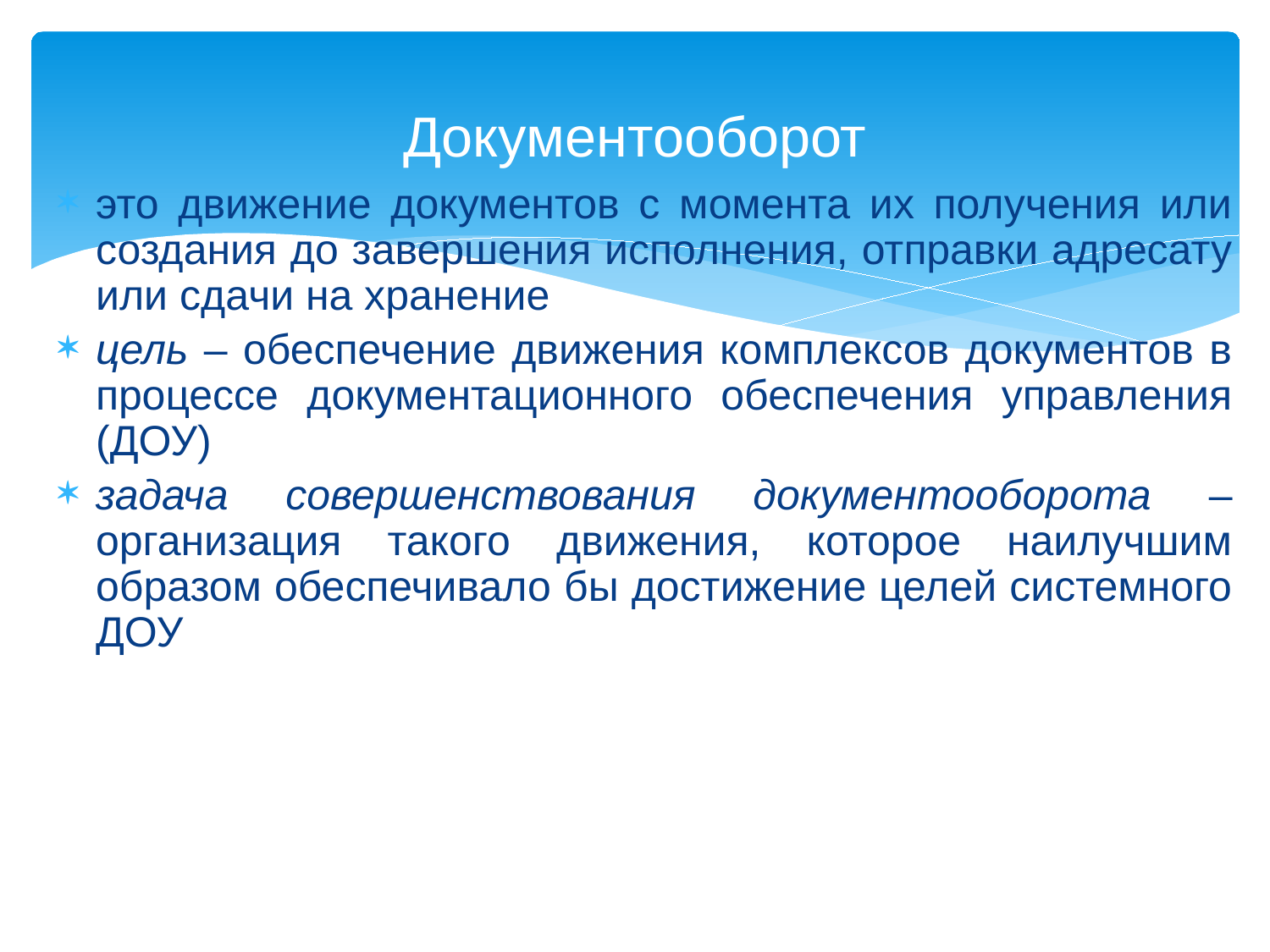

# Документооборот
это движение документов с момента их получения или создания до завершения исполнения, отправки адресату или сдачи на хранение
цель – обеспечение движения комплексов документов в процессе документационного обеспечения управления (ДОУ)
задача совершенствования документооборота – организация такого движения, которое наилучшим образом обеспечивало бы достижение целей системного ДОУ